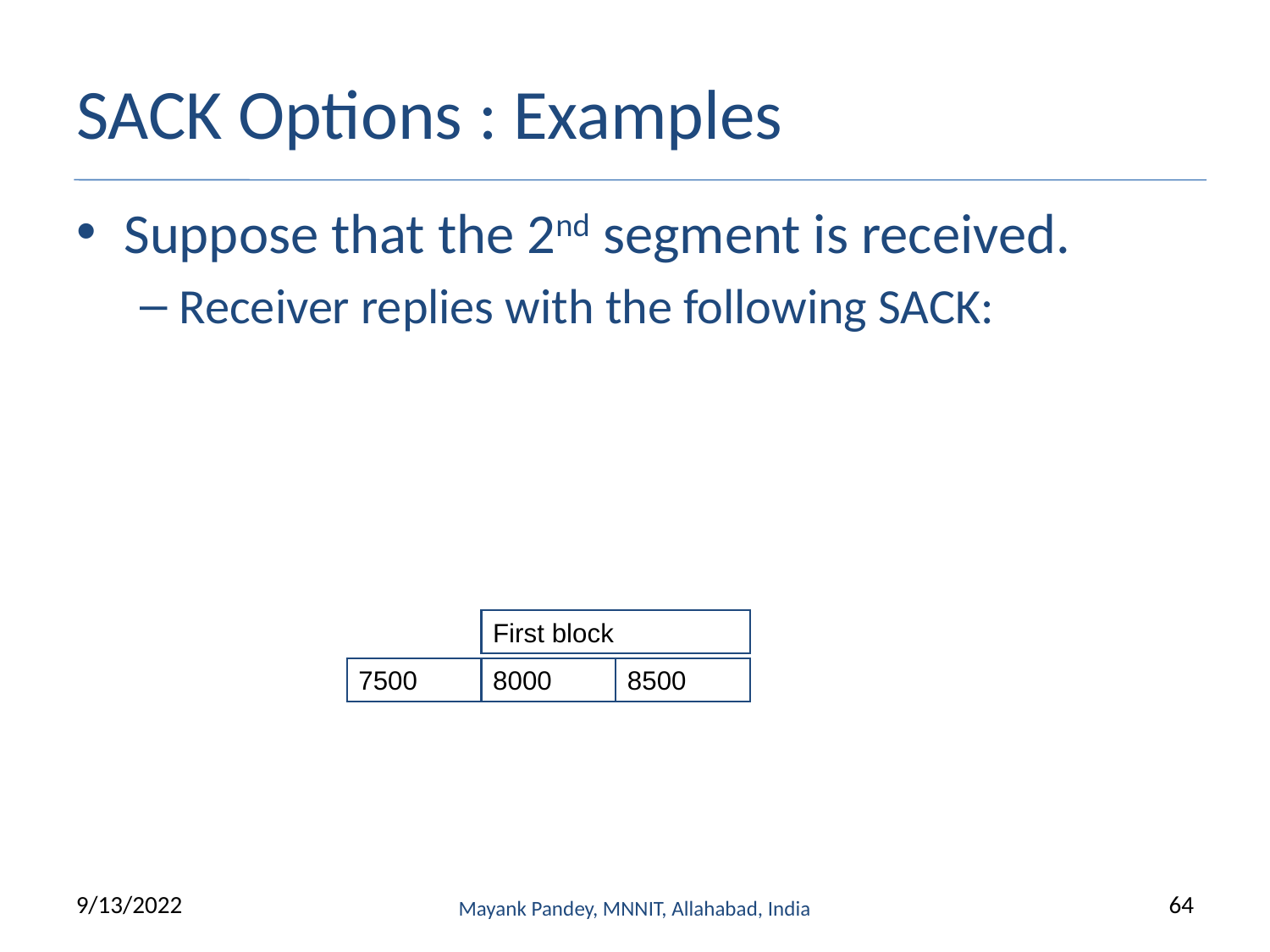

# SACK Options : Examples
Suppose that the 2nd segment is received.
Receiver replies with the following SACK:

First block
7500
8000
8500
9/13/2022
Mayank Pandey, MNNIT, Allahabad, India
64